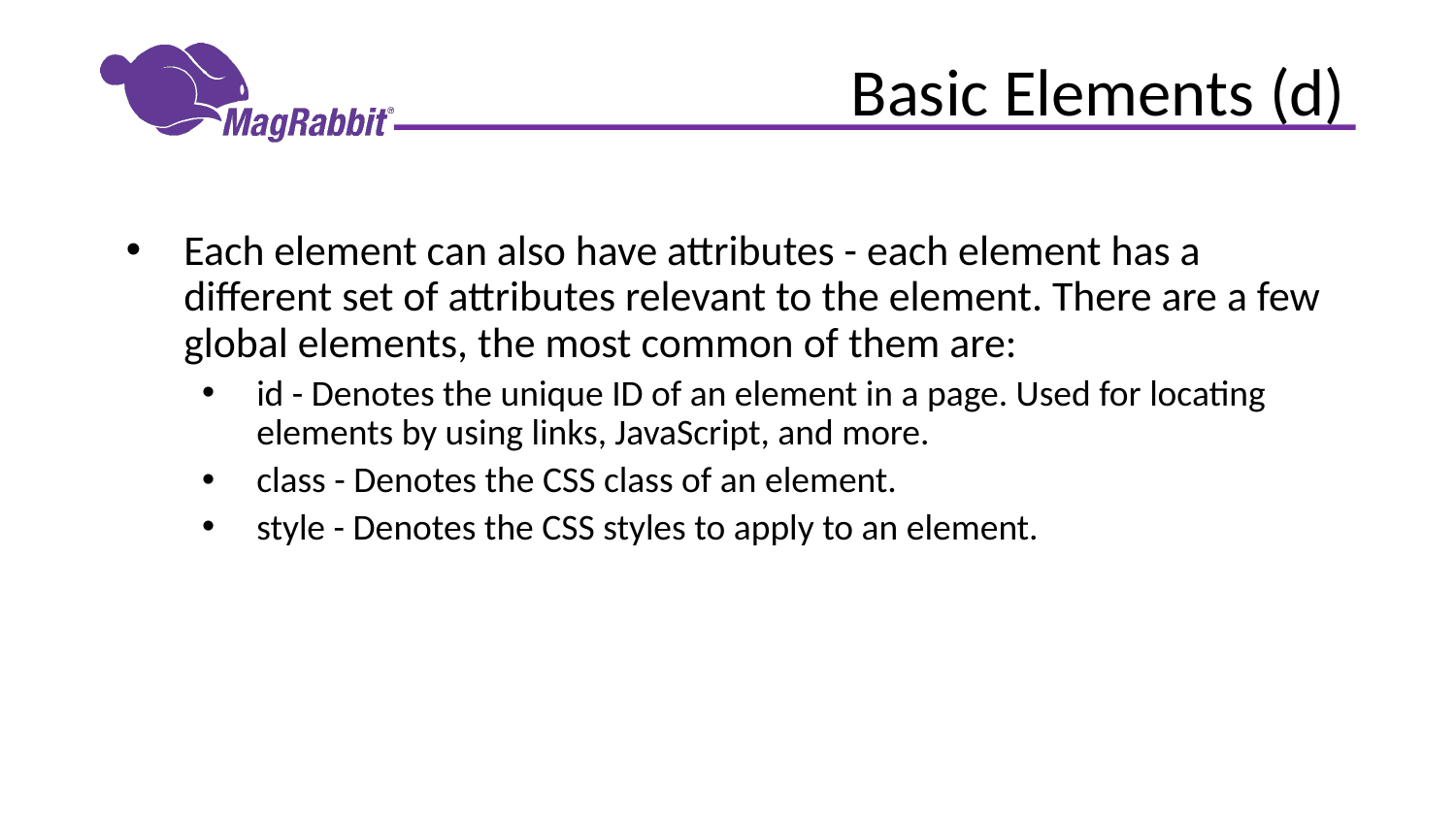

# Basic Elements (d)
Each element can also have attributes - each element has a different set of attributes relevant to the element. There are a few global elements, the most common of them are:
id - Denotes the unique ID of an element in a page. Used for locating elements by using links, JavaScript, and more.
class - Denotes the CSS class of an element.
style - Denotes the CSS styles to apply to an element.